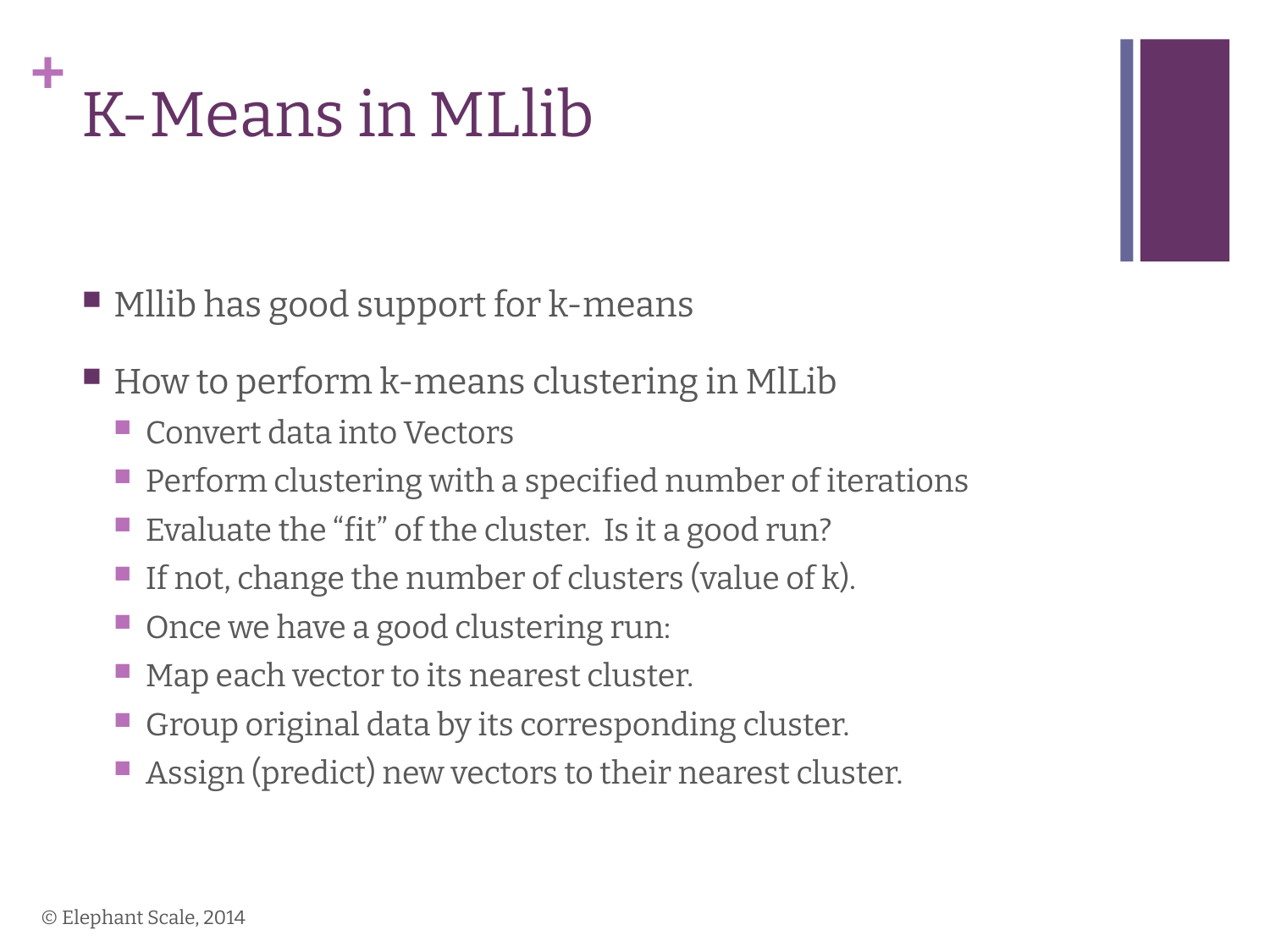

# K-Means in MLlib
Mllib has good support for k-means
How to perform k-means clustering in MlLib
Convert data into Vectors
Perform clustering with a specified number of iterations
Evaluate the “fit” of the cluster.  Is it a good run?
If not, change the number of clusters (value of k).
Once we have a good clustering run:
Map each vector to its nearest cluster.
Group original data by its corresponding cluster.
Assign (predict) new vectors to their nearest cluster.
© Elephant Scale, 2014